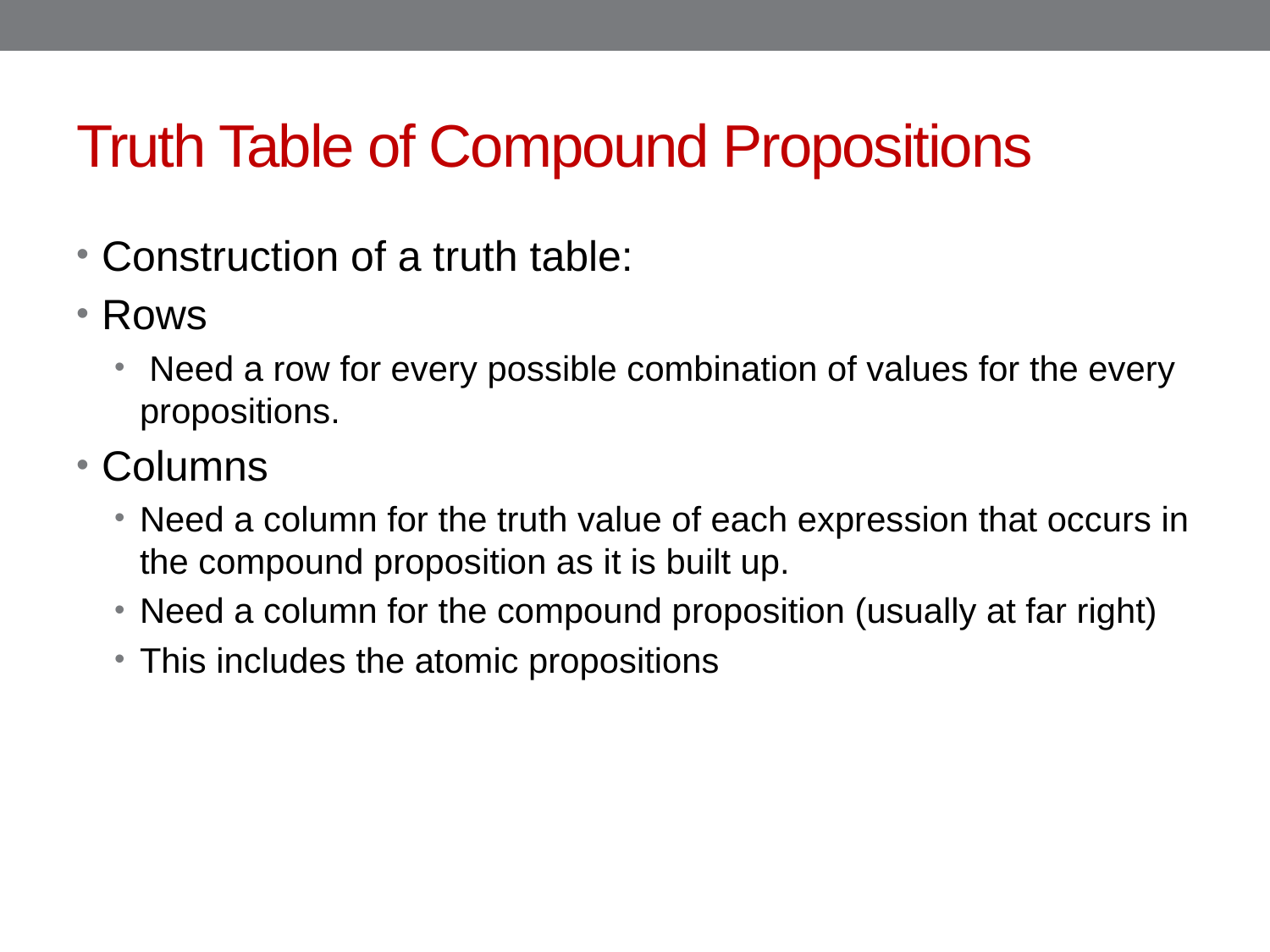

# Truth Table of Compound Propositions
Construction of a truth table:
Rows
 Need a row for every possible combination of values for the every propositions.
Columns
Need a column for the truth value of each expression that occurs in the compound proposition as it is built up.
Need a column for the compound proposition (usually at far right)
This includes the atomic propositions